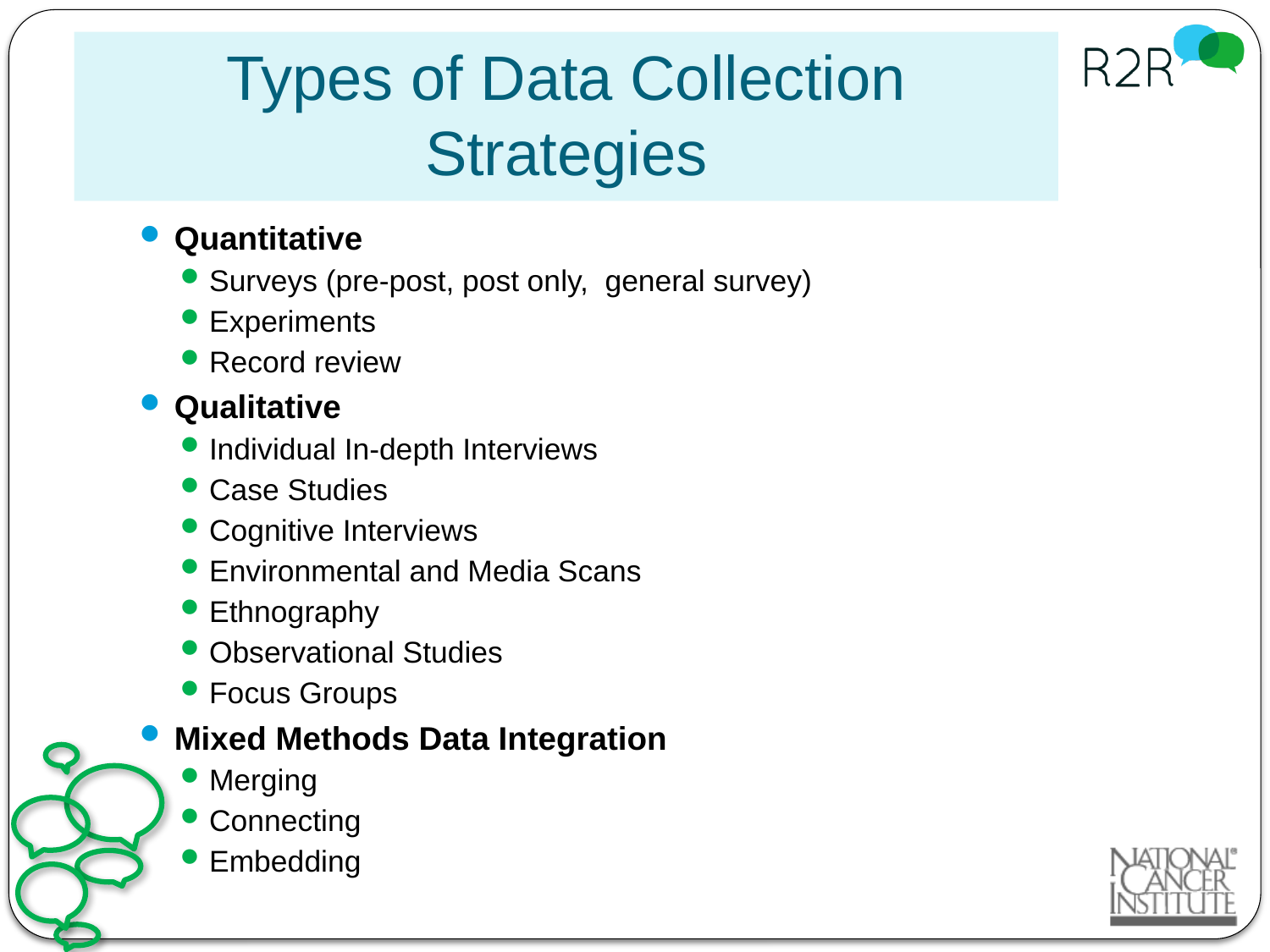

# Types of Data Collection Strategies
Quantitative
Surveys (pre-post, post only,  general survey)
Experiments
Record review
Qualitative
Individual In-depth Interviews
Case Studies
Cognitive Interviews
Environmental and Media Scans
Ethnography
Observational Studies
Focus Groups
Mixed Methods Data Integration
Merging
Connecting
Embedding